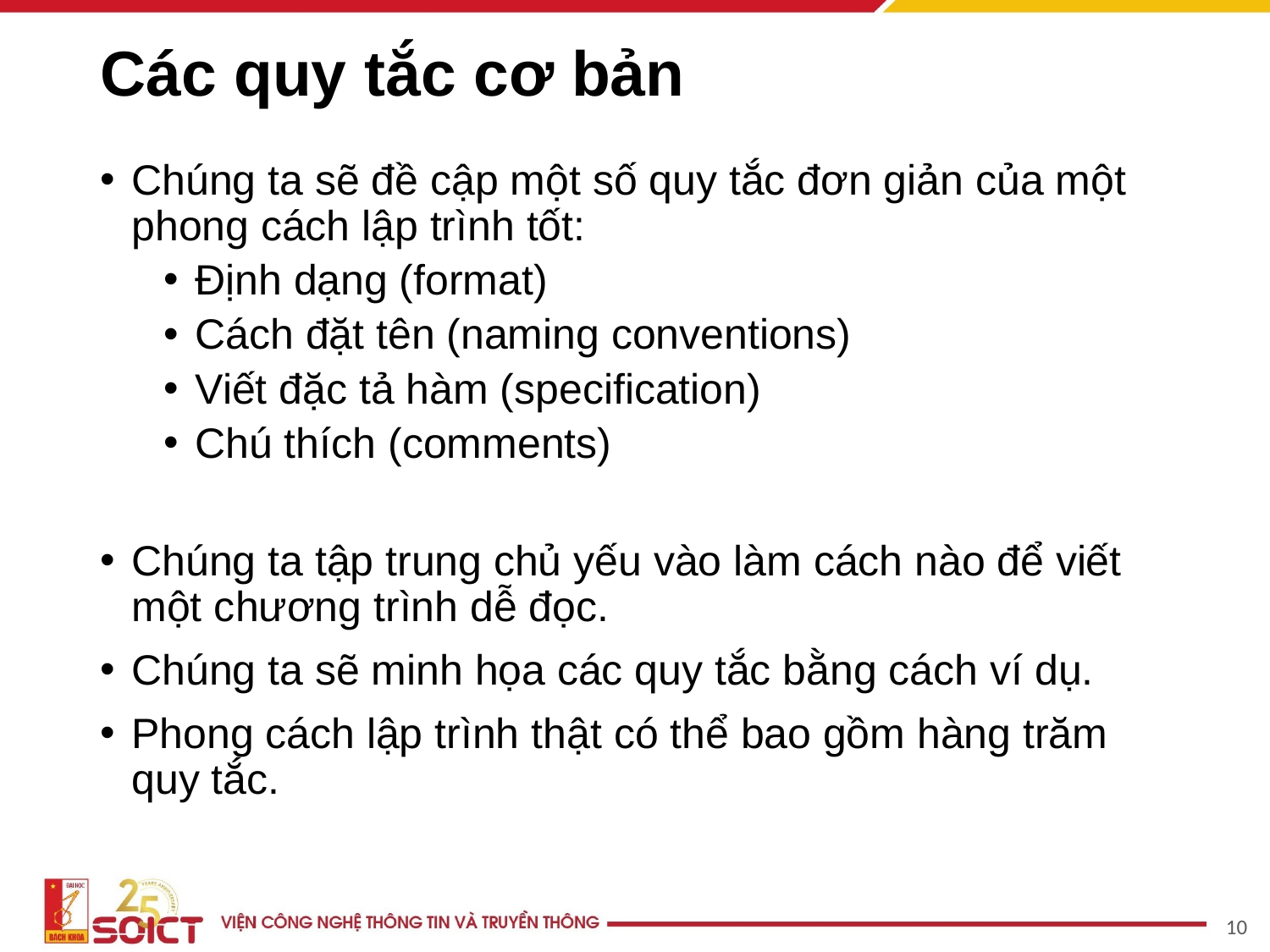

# Các quy tắc cơ bản
Chúng ta sẽ đề cập một số quy tắc đơn giản của một phong cách lập trình tốt:
Định dạng (format)
Cách đặt tên (naming conventions)
Viết đặc tả hàm (specification)
Chú thích (comments)

Chúng ta tập trung chủ yếu vào làm cách nào để viết một chương trình dễ đọc.
Chúng ta sẽ minh họa các quy tắc bằng cách ví dụ.
Phong cách lập trình thật có thể bao gồm hàng trăm quy tắc.
10